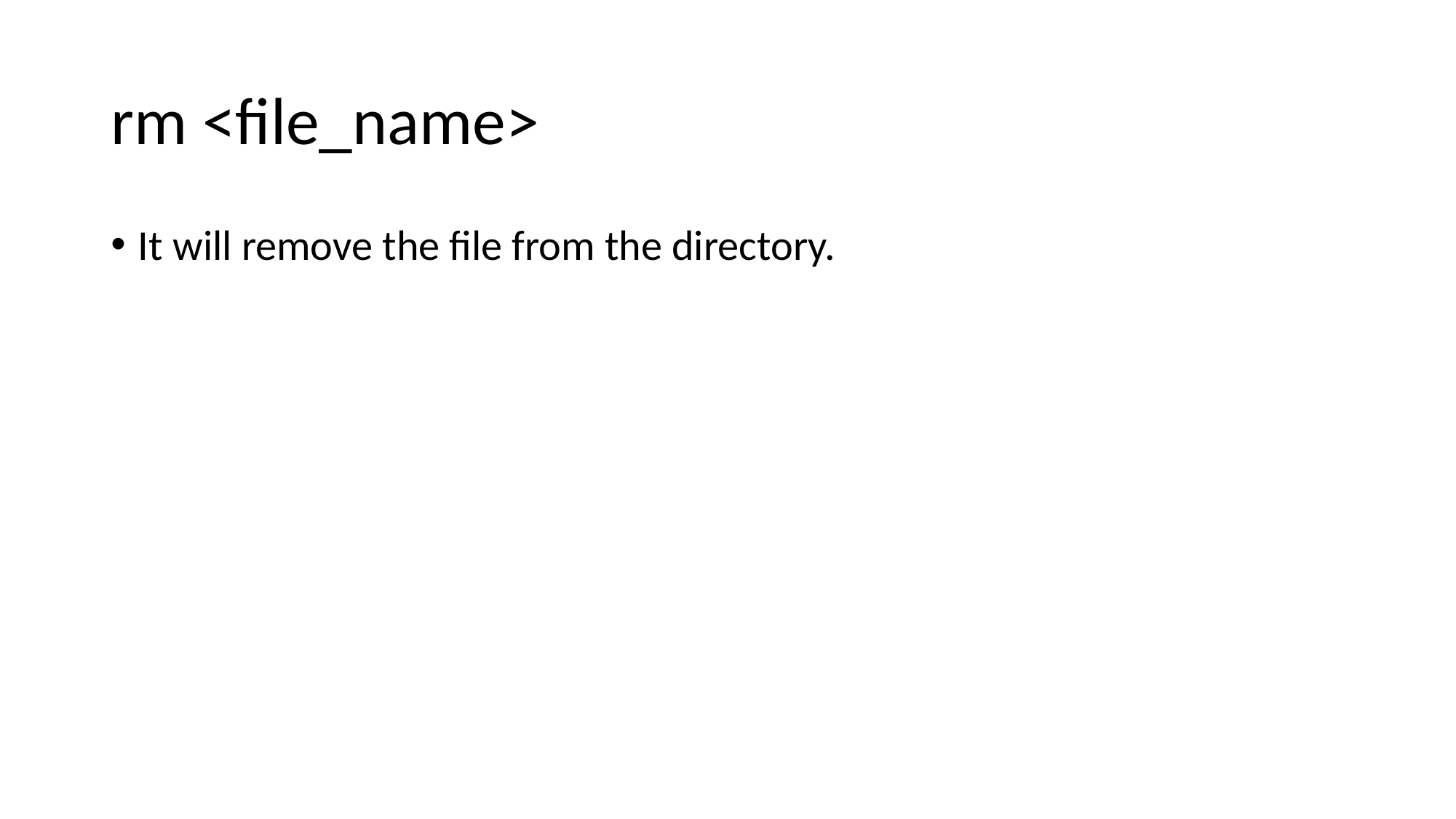

# rm <file_name>
It will remove the file from the directory.